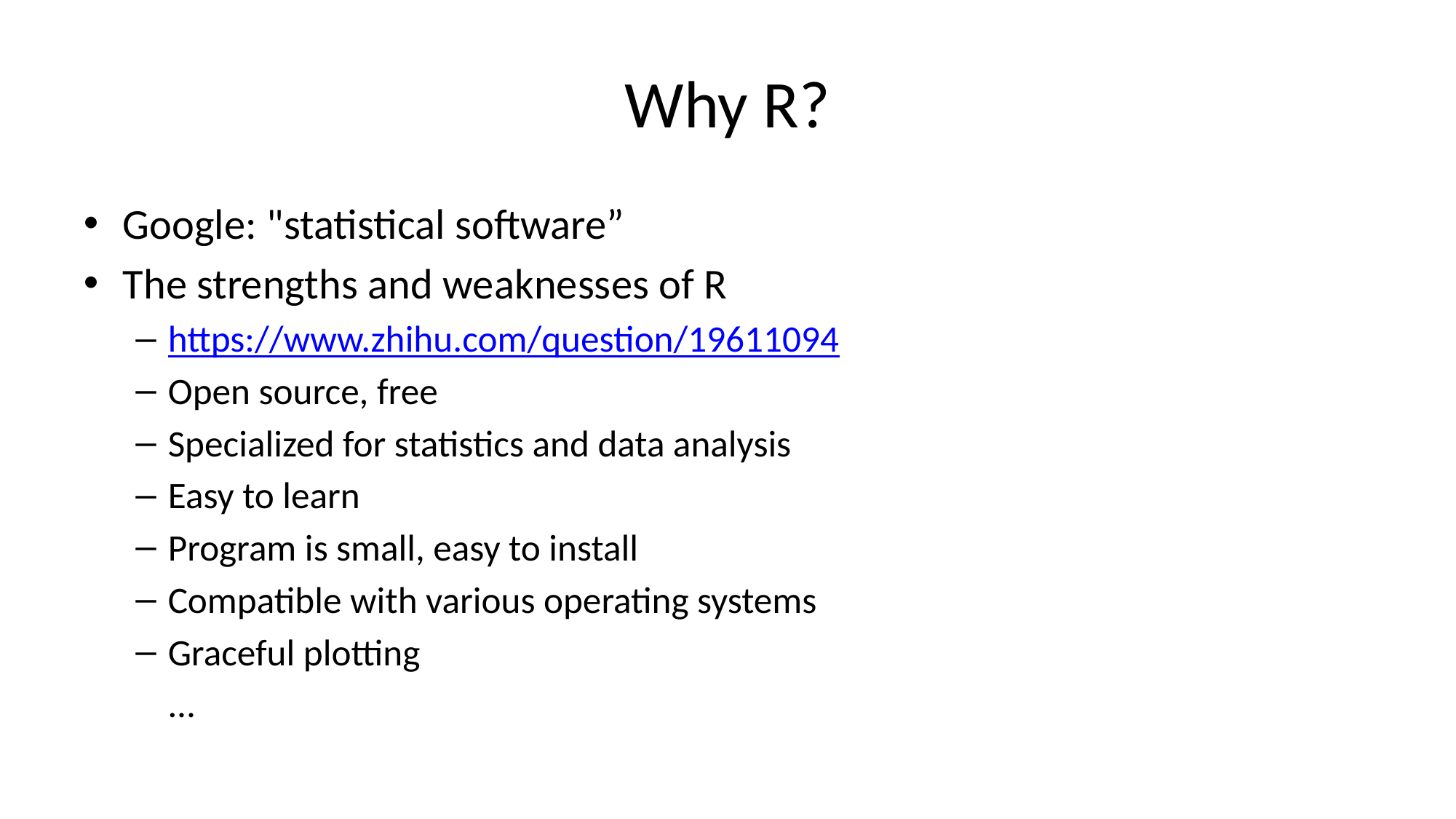

# Why R?
Google: "statistical software”
The strengths and weaknesses of R
https://www.zhihu.com/question/19611094
Open source, free
Specialized for statistics and data analysis
Easy to learn
Program is small, easy to install
Compatible with various operating systems
Graceful plotting
    …